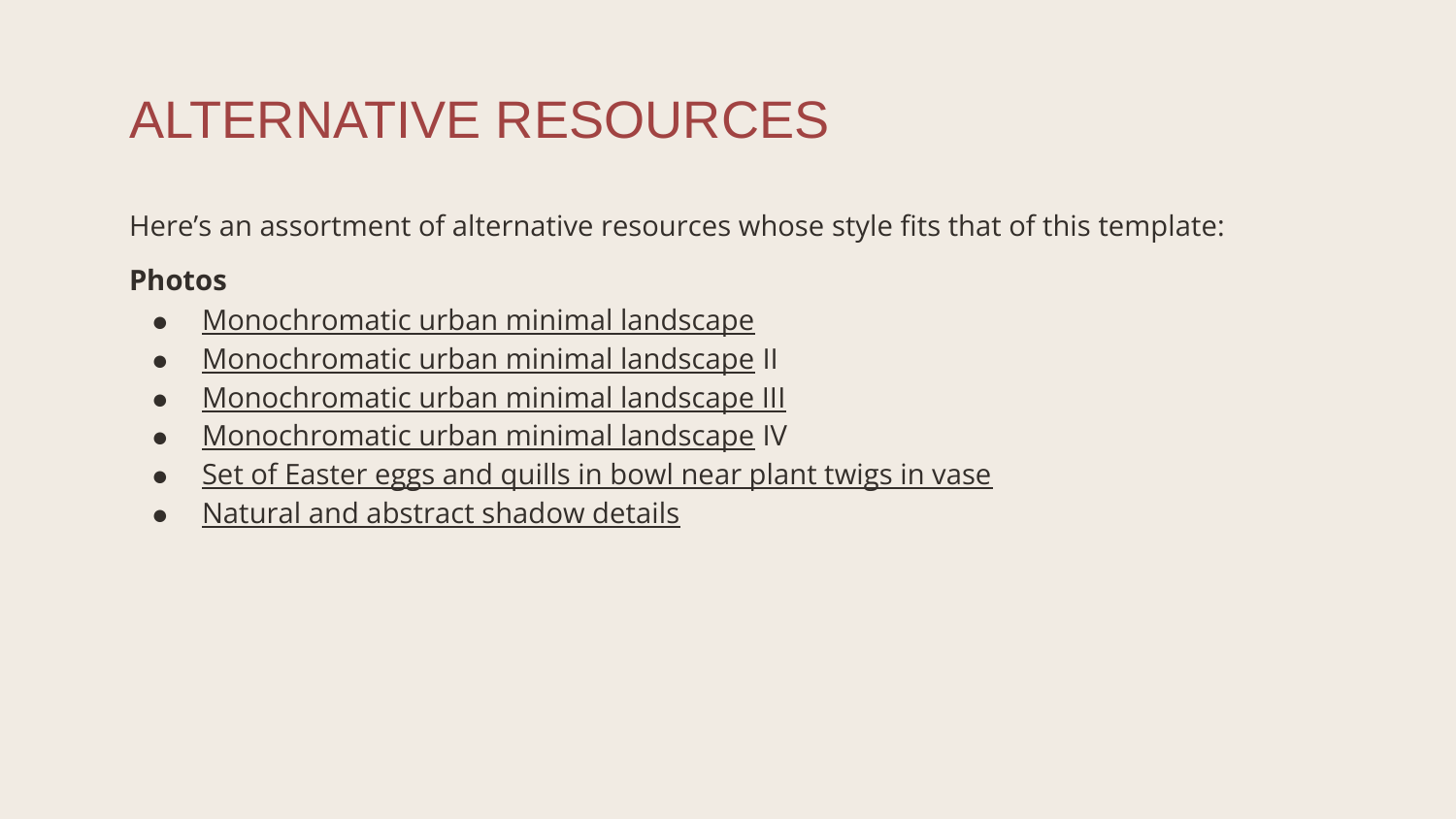

# ALTERNATIVE RESOURCES
Here’s an assortment of alternative resources whose style fits that of this template:
Photos
Monochromatic urban minimal landscape
Monochromatic urban minimal landscape II
Monochromatic urban minimal landscape III
Monochromatic urban minimal landscape IV
Set of Easter eggs and quills in bowl near plant twigs in vase
Natural and abstract shadow details